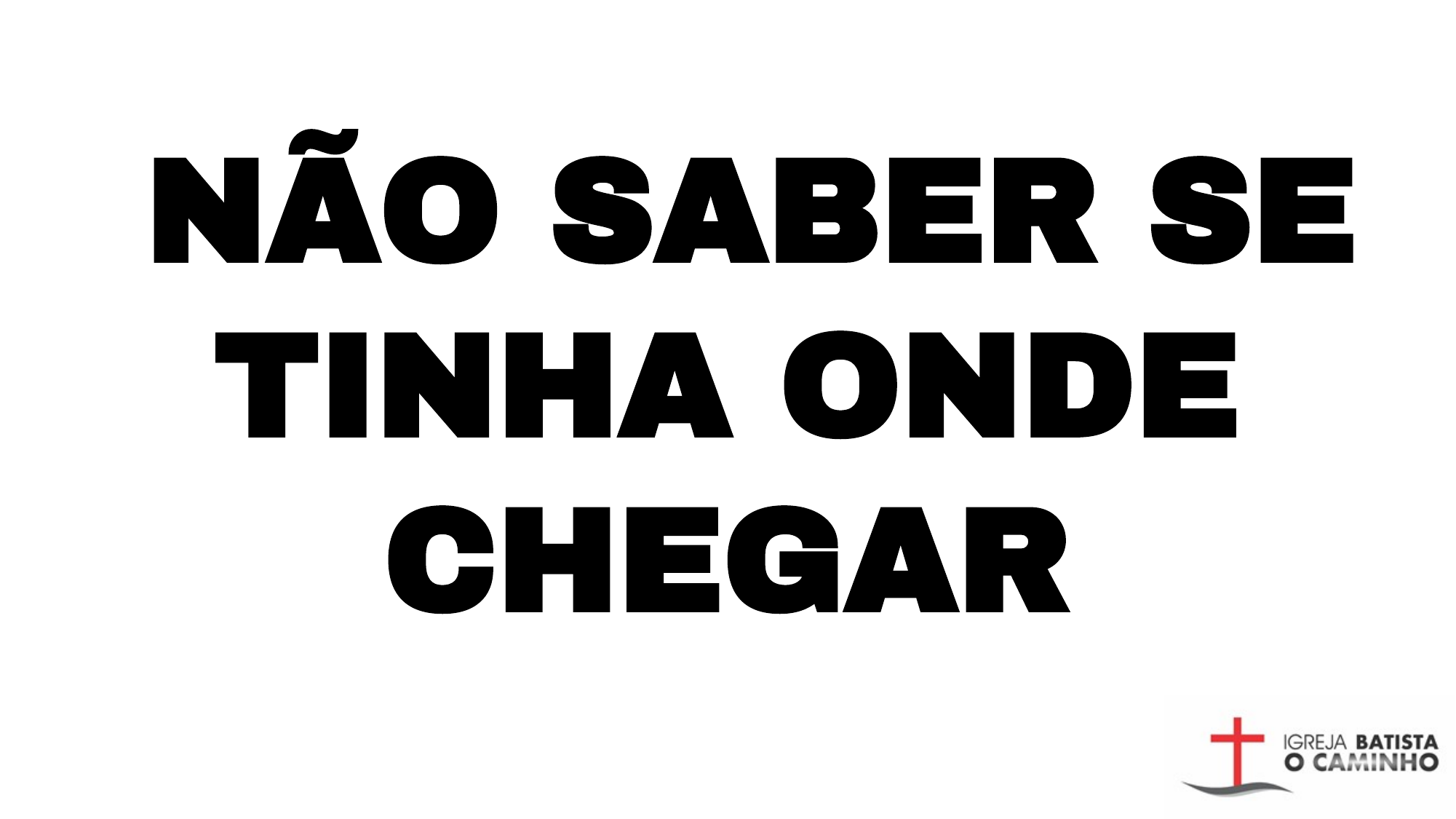

# NÃO SABER SE TINHA ONDE CHEGAR